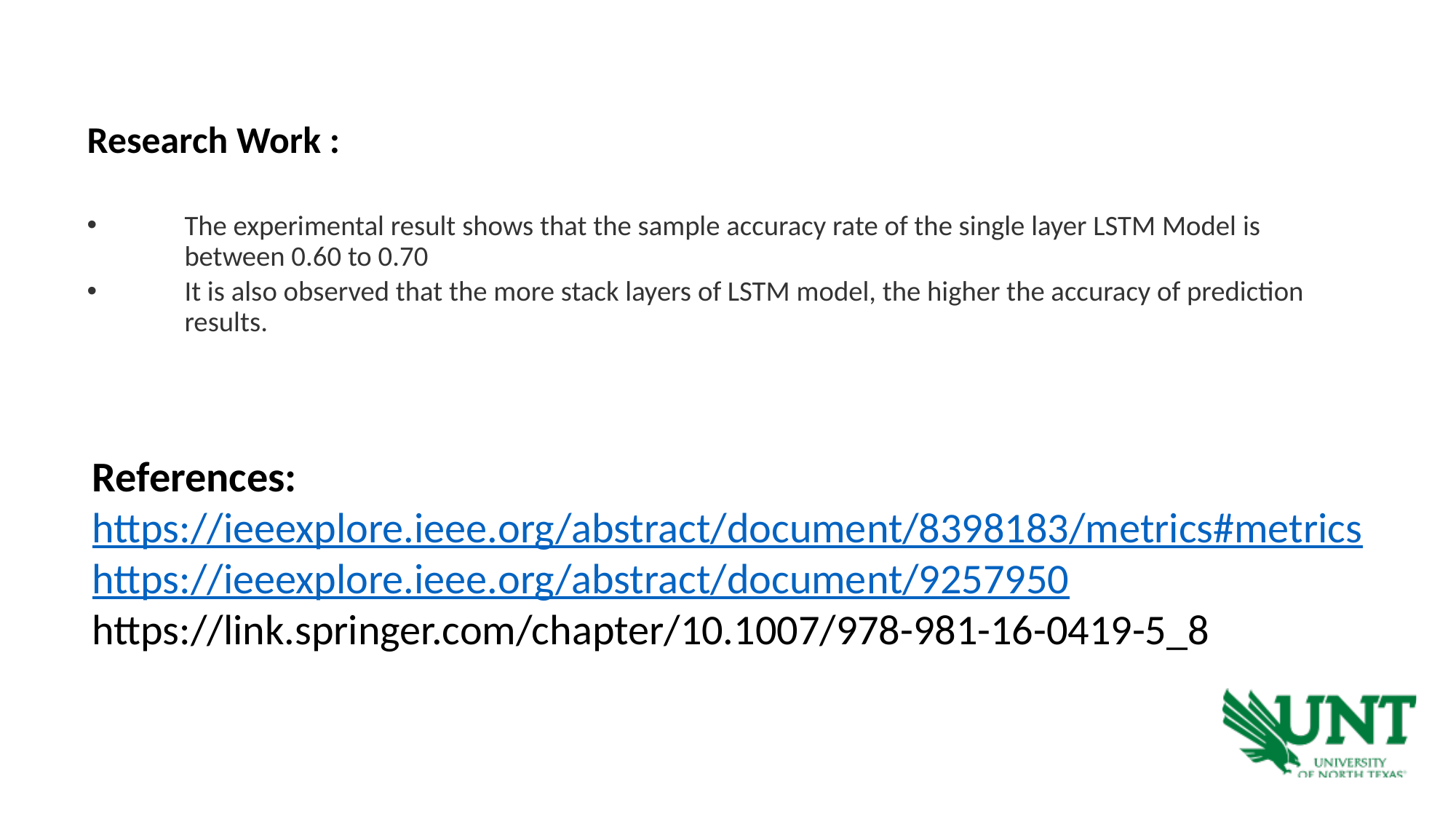

Research Work :

The experimental result shows that the sample accuracy rate of the single layer LSTM Model is between 0.60 to 0.70
It is also observed that the more stack layers of LSTM model, the higher the accuracy of prediction results.

References:
https://ieeexplore.ieee.org/abstract/document/8398183/metrics#metrics
https://ieeexplore.ieee.org/abstract/document/9257950
https://link.springer.com/chapter/10.1007/978-981-16-0419-5_8